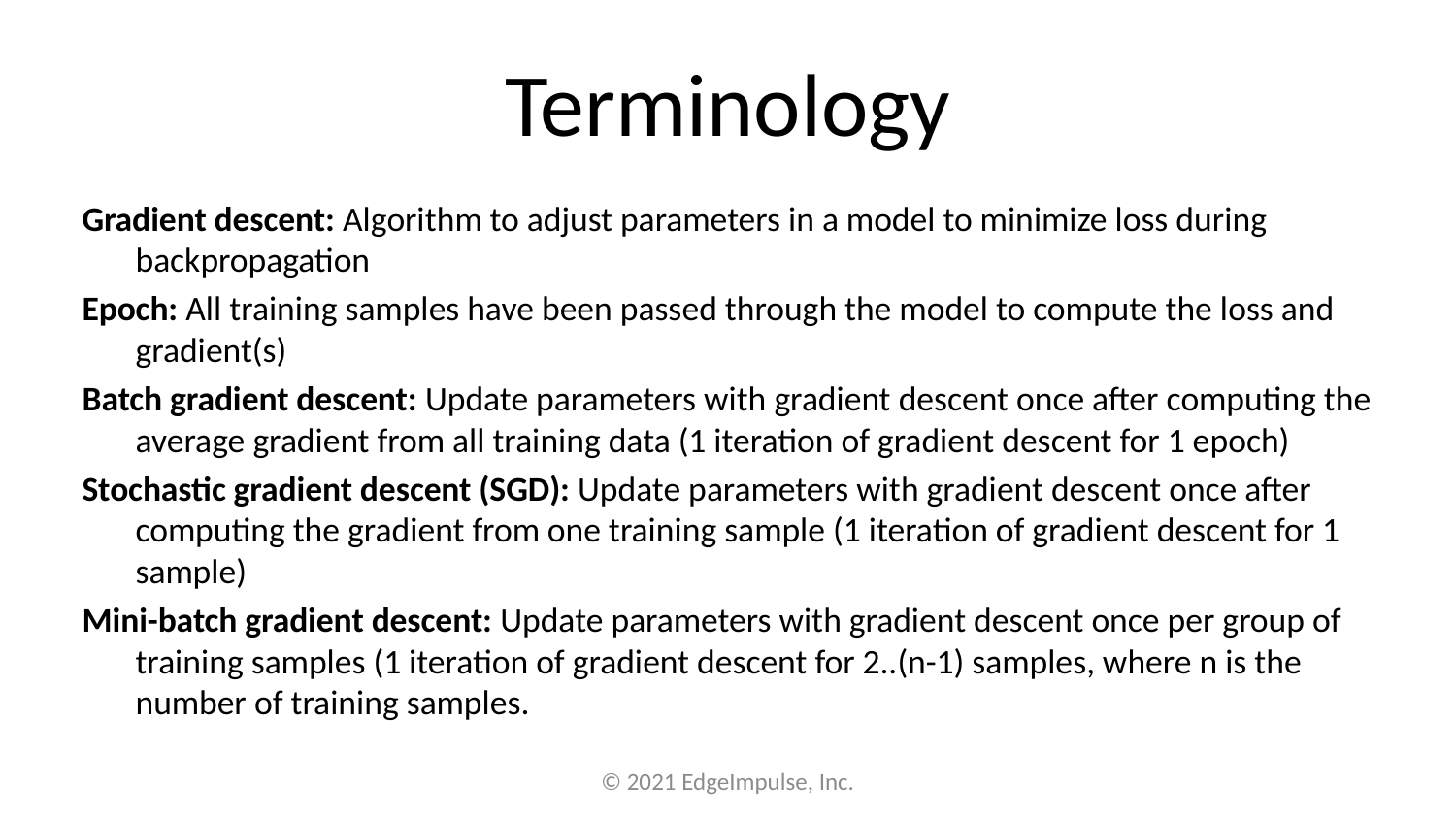

# Terminology
Gradient descent: Algorithm to adjust parameters in a model to minimize loss during backpropagation
Epoch: All training samples have been passed through the model to compute the loss and gradient(s)
Batch gradient descent: Update parameters with gradient descent once after computing the average gradient from all training data (1 iteration of gradient descent for 1 epoch)
Stochastic gradient descent (SGD): Update parameters with gradient descent once after computing the gradient from one training sample (1 iteration of gradient descent for 1 sample)
Mini-batch gradient descent: Update parameters with gradient descent once per group of training samples (1 iteration of gradient descent for 2..(n-1) samples, where n is the number of training samples.
© 2021 EdgeImpulse, Inc.